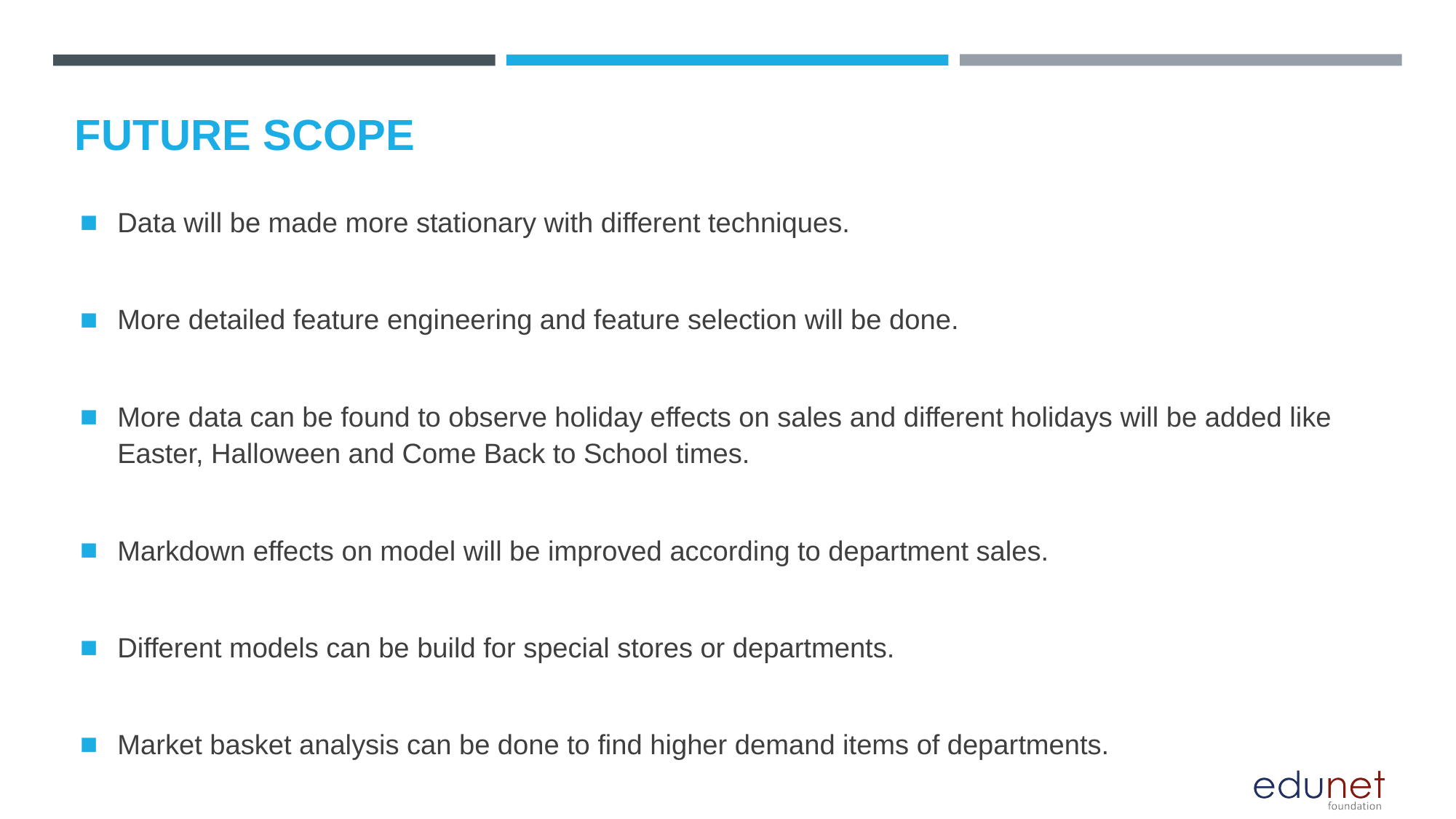

FUTURE SCOPE

Data will be made more stationary with different techniques.

More detailed feature engineering and feature selection will be done.

More data can be found to observe holiday effects on sales and different holidays will be added like Easter, Halloween and Come Back to School times.

Markdown effects on model will be improved according to department sales.

Different models can be build for special stores or departments.

Market basket analysis can be done to find higher demand items of departments.